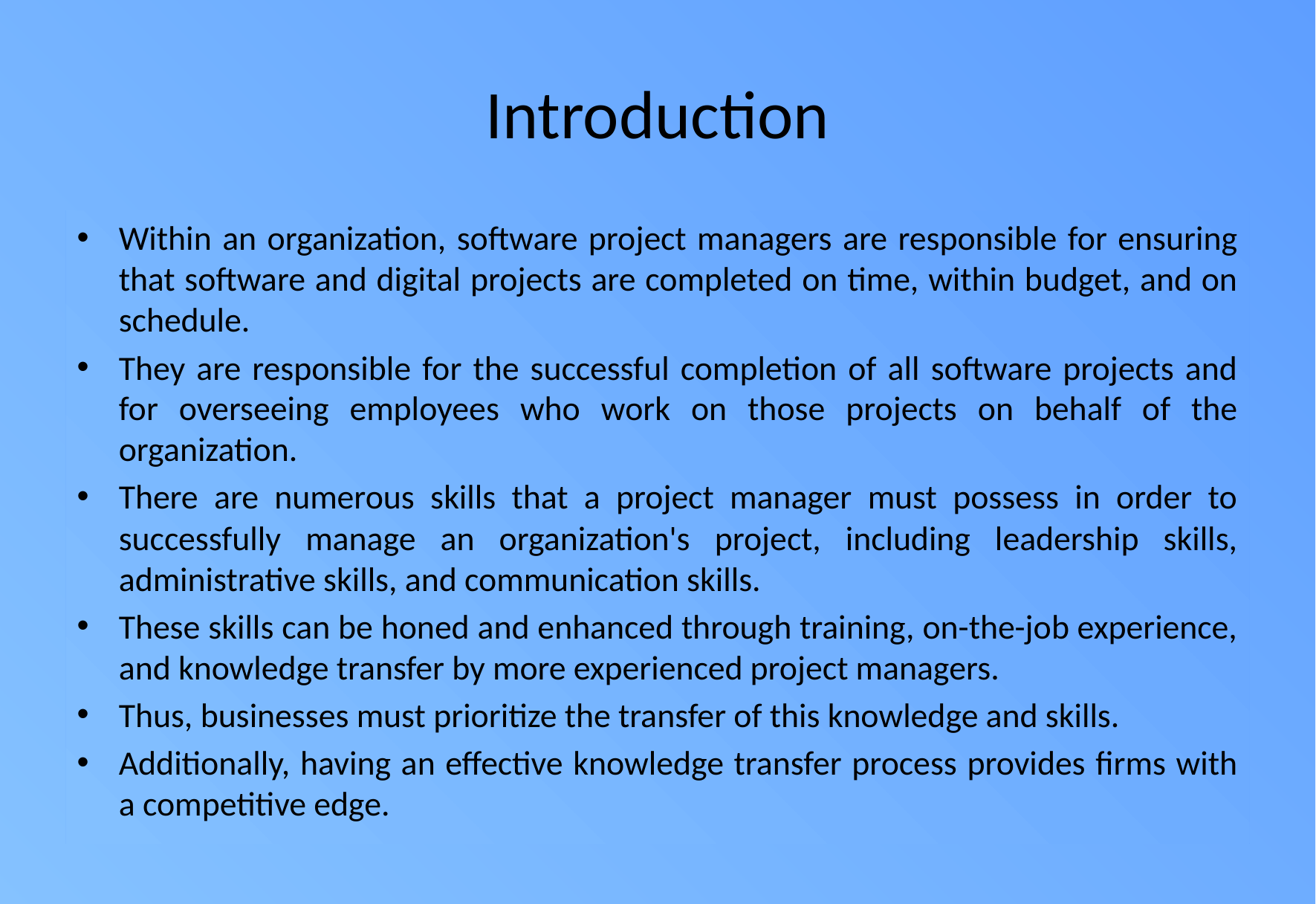

# Introduction

Within an organization, software project managers are responsible for ensuring that software and digital projects are completed on time, within budget, and on schedule.
They are responsible for the successful completion of all software projects and for overseeing employees who work on those projects on behalf of the organization.
There are numerous skills that a project manager must possess in order to successfully manage an organization's project, including leadership skills, administrative skills, and communication skills.
These skills can be honed and enhanced through training, on-the-job experience, and knowledge transfer by more experienced project managers.
Thus, businesses must prioritize the transfer of this knowledge and skills.
Additionally, having an effective knowledge transfer process provides firms with a competitive edge.